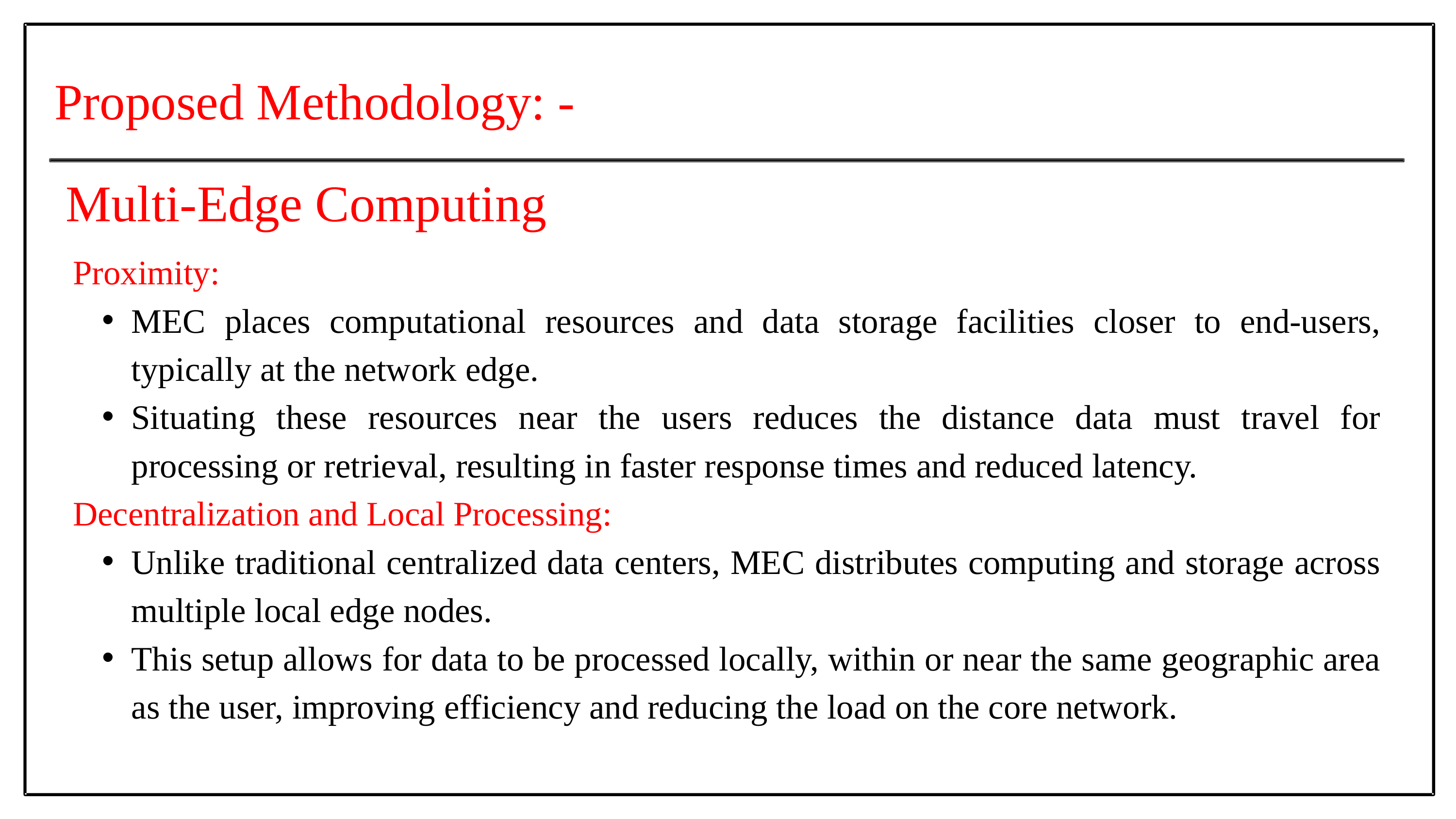

Proposed Methodology: -

Multi-Edge Computing
Proximity:
MEC places computational resources and data storage facilities closer to end-users, typically at the network edge.
Situating these resources near the users reduces the distance data must travel for processing or retrieval, resulting in faster response times and reduced latency.
Decentralization and Local Processing:
Unlike traditional centralized data centers, MEC distributes computing and storage across multiple local edge nodes.
This setup allows for data to be processed locally, within or near the same geographic area as the user, improving efficiency and reducing the load on the core network.